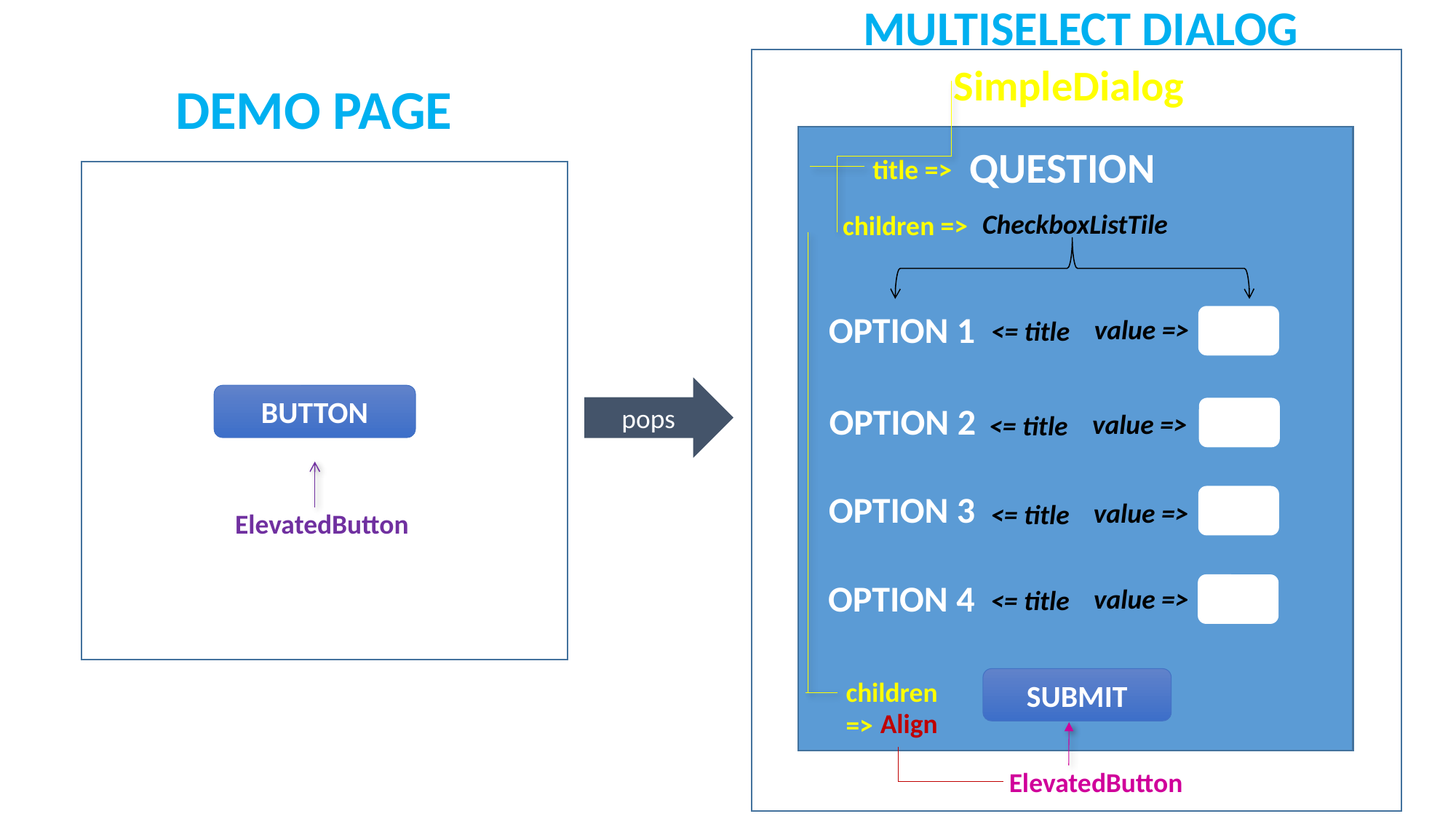

MULTISELECT DIALOG

SimpleDialog
DEMO PAGE

QUESTION
title =>

CheckboxListTile
children =>
OPTION 1

value =>
<= title
pops
BUTTON
OPTION 2

value =>
<= title
OPTION 3

value =>
<= title
ElevatedButton
OPTION 4

value =>
<= title
SUBMIT
children =>
Align
ElevatedButton